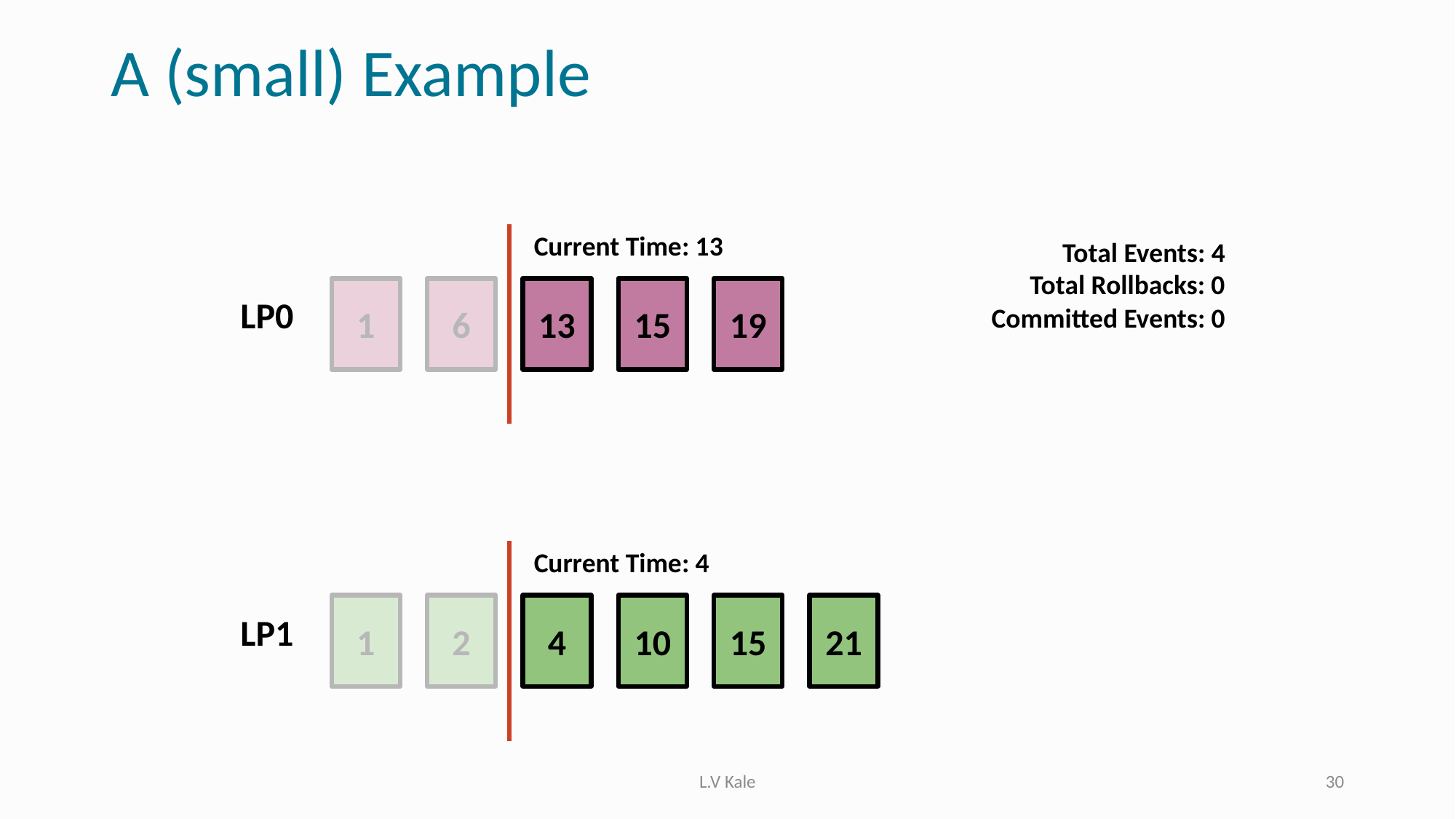

# A (small) Example
Current Time: 13
Total Events: 4
Total Rollbacks: 0
Committed Events: 0
1
6
13
15
19
LP0
Current Time: 4
1
2
4
10
15
21
LP1
L.V Kale
30